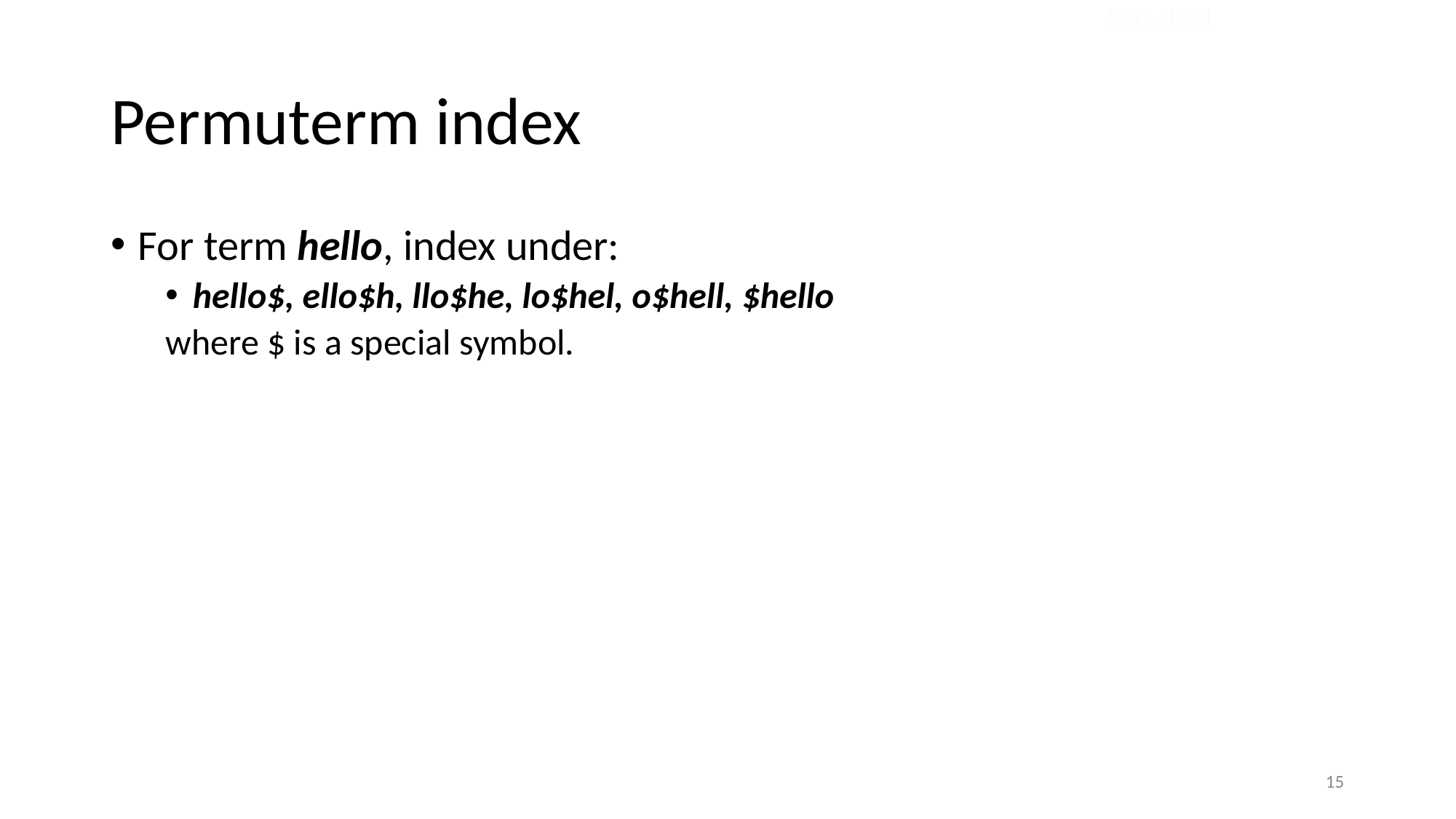

Sec. 3.2.1
# Permuterm index
For term hello, index under:
hello$, ello$h, llo$he, lo$hel, o$hell, $hello
where $ is a special symbol.
15